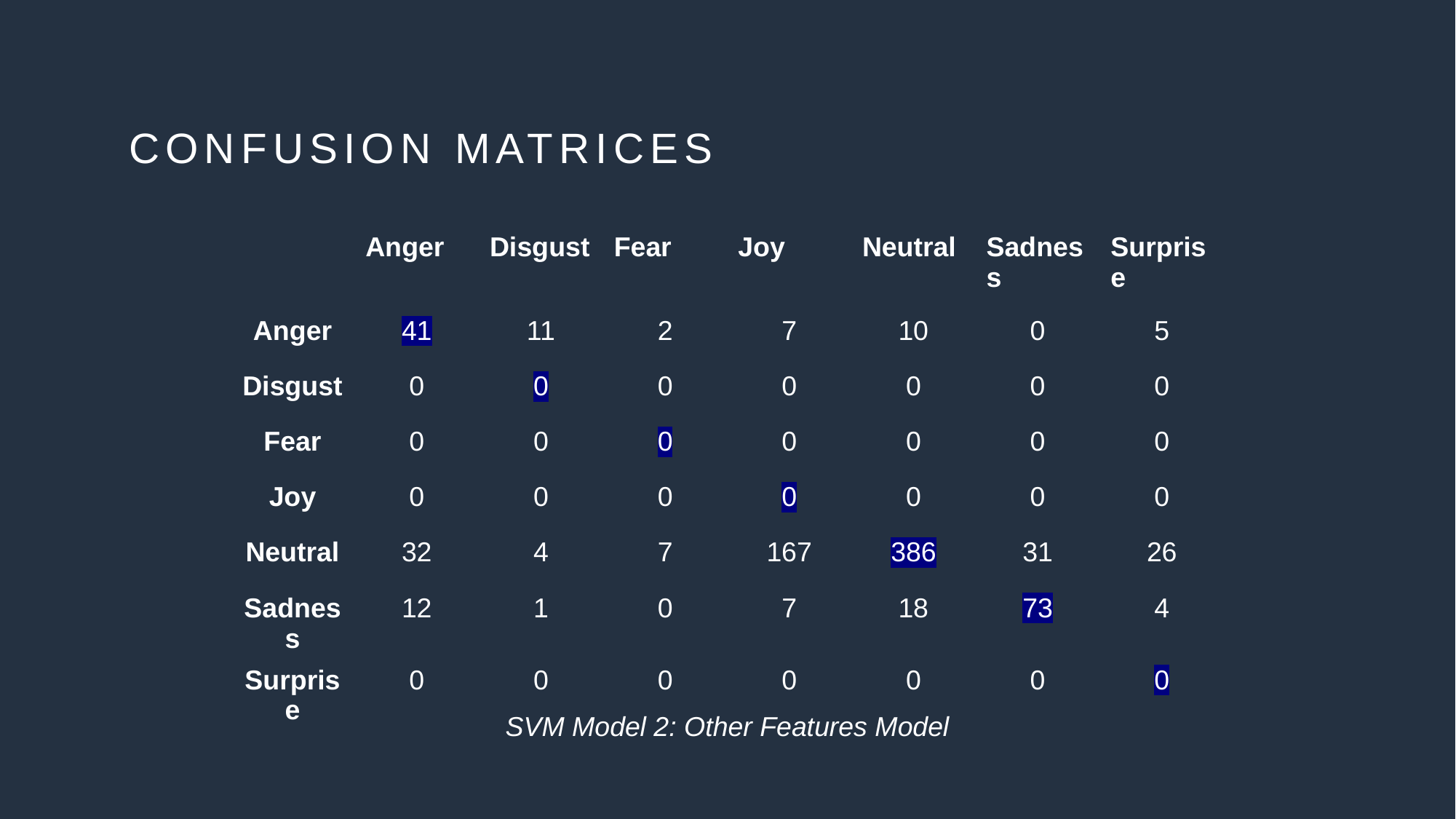

# Confusion Matrices
|  | Anger | Disgust | Fear | Joy | Neutral | Sadness | Surprise |
| --- | --- | --- | --- | --- | --- | --- | --- |
| Anger | 41 | 11 | 2 | 7 | 10 | 0 | 5 |
| Disgust | 0 | 0 | 0 | 0 | 0 | 0 | 0 |
| Fear | 0 | 0 | 0 | 0 | 0 | 0 | 0 |
| Joy | 0 | 0 | 0 | 0 | 0 | 0 | 0 |
| Neutral | 32 | 4 | 7 | 167 | 386 | 31 | 26 |
| Sadness | 12 | 1 | 0 | 7 | 18 | 73 | 4 |
| Surprise | 0 | 0 | 0 | 0 | 0 | 0 | 0 |
SVM Model 2: Other Features Model